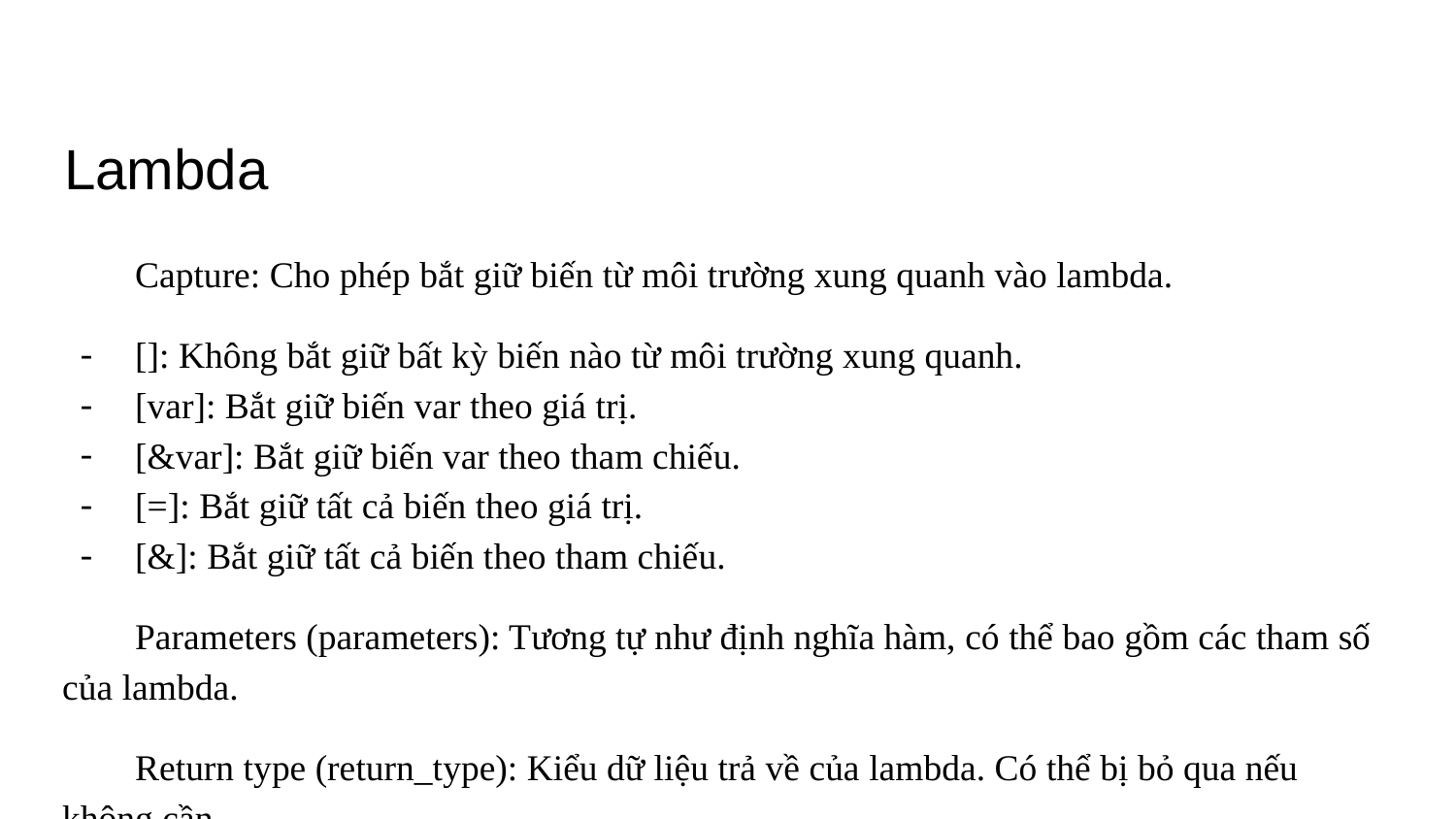

# Lambda
Capture: Cho phép bắt giữ biến từ môi trường xung quanh vào lambda.
[]: Không bắt giữ bất kỳ biến nào từ môi trường xung quanh.
[var]: Bắt giữ biến var theo giá trị.
[&var]: Bắt giữ biến var theo tham chiếu.
[=]: Bắt giữ tất cả biến theo giá trị.
[&]: Bắt giữ tất cả biến theo tham chiếu.
Parameters (parameters): Tương tự như định nghĩa hàm, có thể bao gồm các tham số của lambda.
Return type (return_type): Kiểu dữ liệu trả về của lambda. Có thể bị bỏ qua nếu không cần.
Function body: Đặt trong dấu ngoặc nhọn {} và chứa mã nguồn thực thi của lambda.